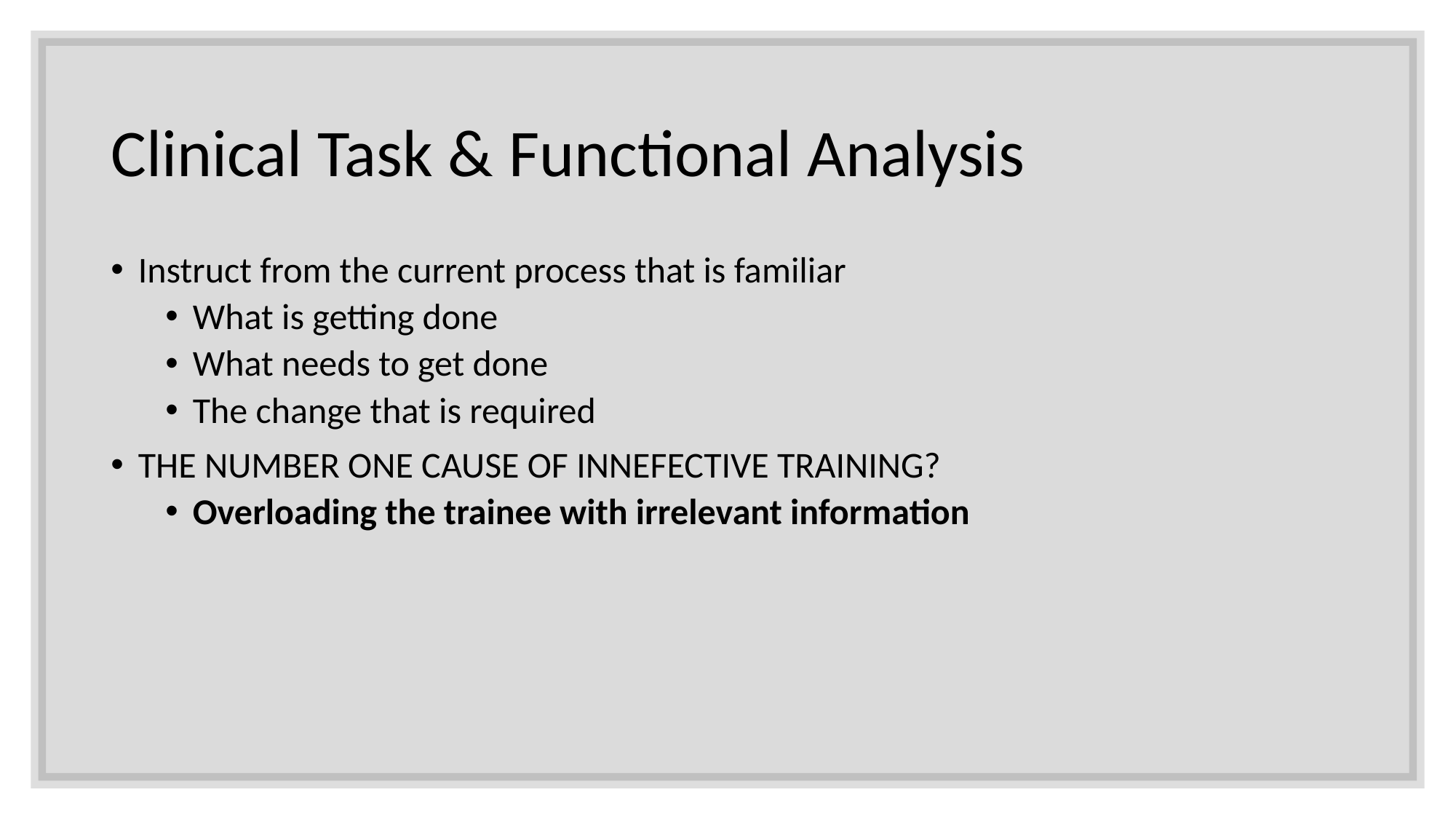

Clinical Task & Functional Analysis
Instruct from the current process that is familiar
What is getting done
What needs to get done
The change that is required
THE NUMBER ONE CAUSE OF INNEFECTIVE TRAINING?
Overloading the trainee with irrelevant information